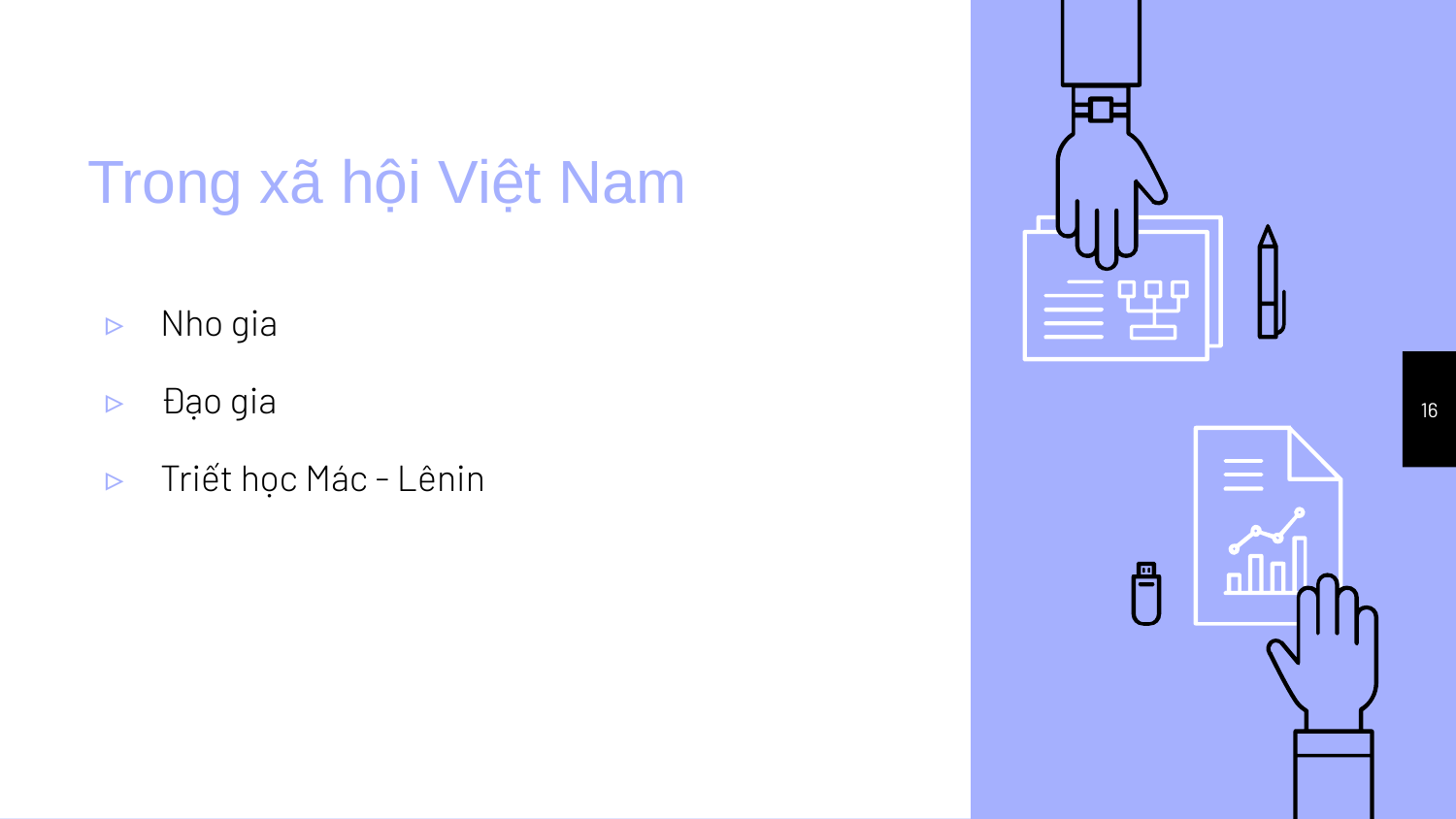

# Trong xã hội Việt Nam
Nho gia
Đạo gia
Triết học Mác - Lênin
16